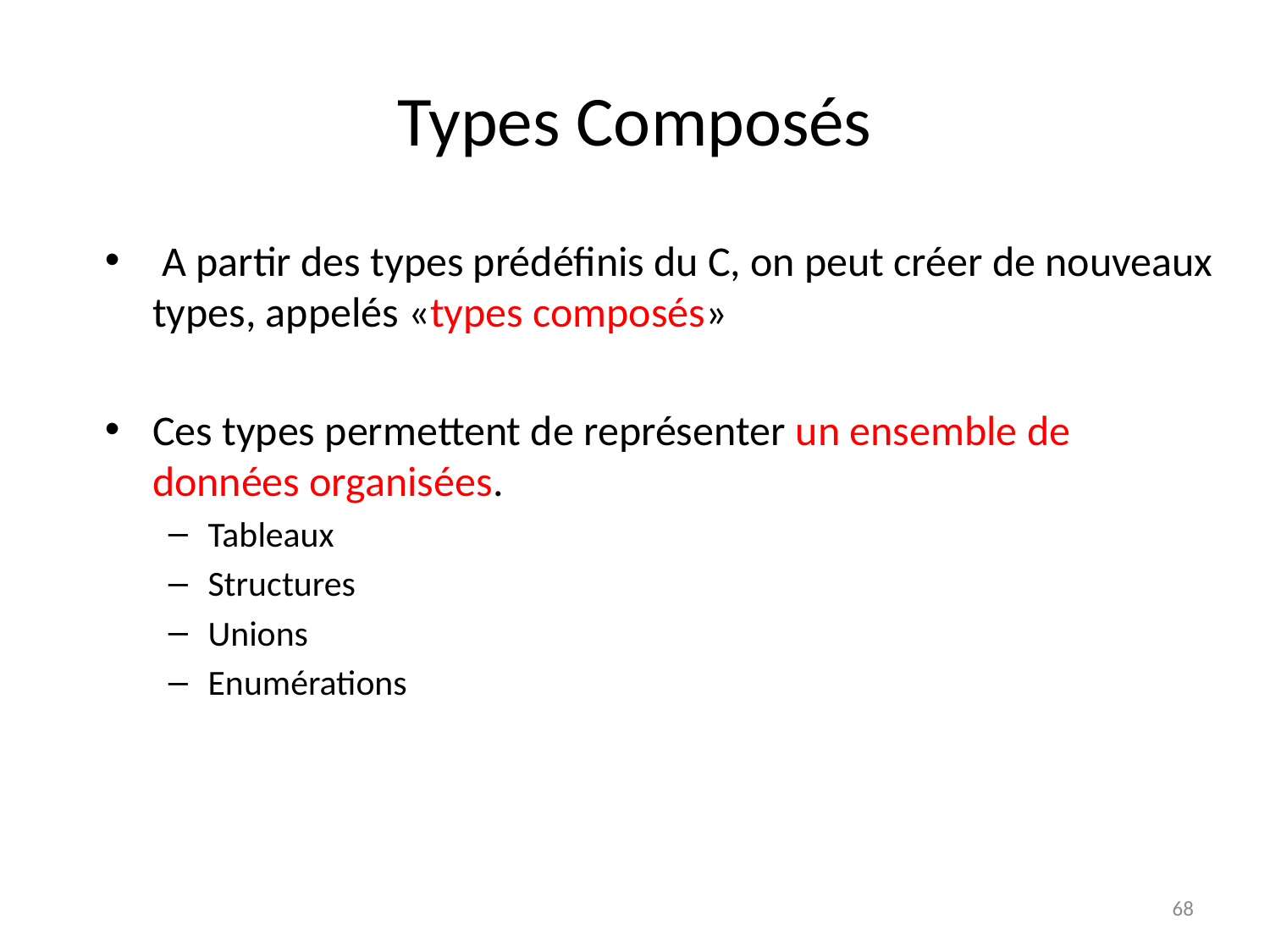

# Types Composés
 A partir des types prédéfinis du C, on peut créer de nouveaux types, appelés «types composés»

Ces types permettent de représenter un ensemble de données organisées.
Tableaux
Structures
Unions
Enumérations
68